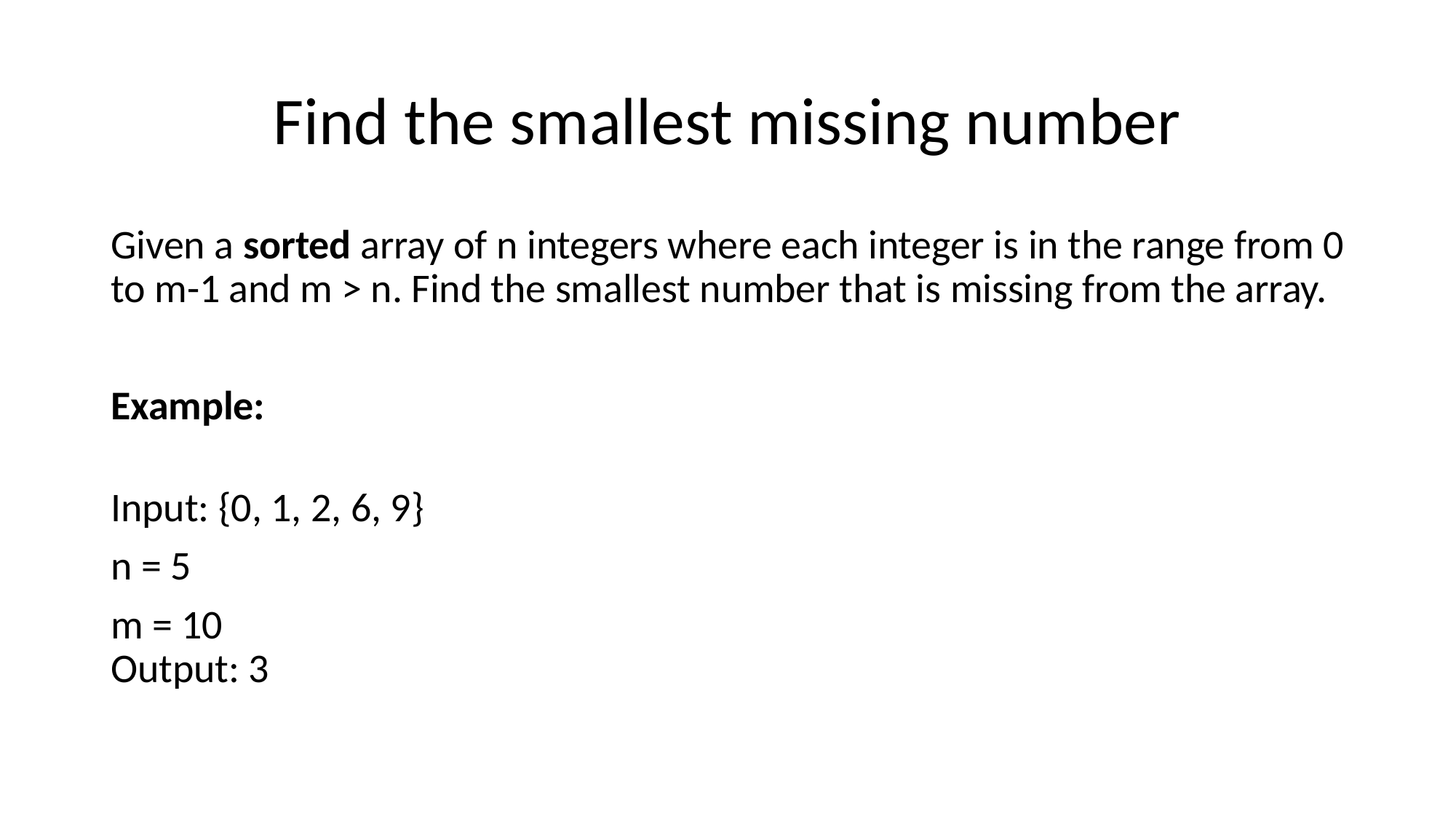

# Find the smallest missing number
Given a sorted array of n integers where each integer is in the range from 0 to m-1 and m > n. Find the smallest number that is missing from the array.

Example:
Input: {0, 1, 2, 6, 9}
n = 5
m = 10
Output: 3